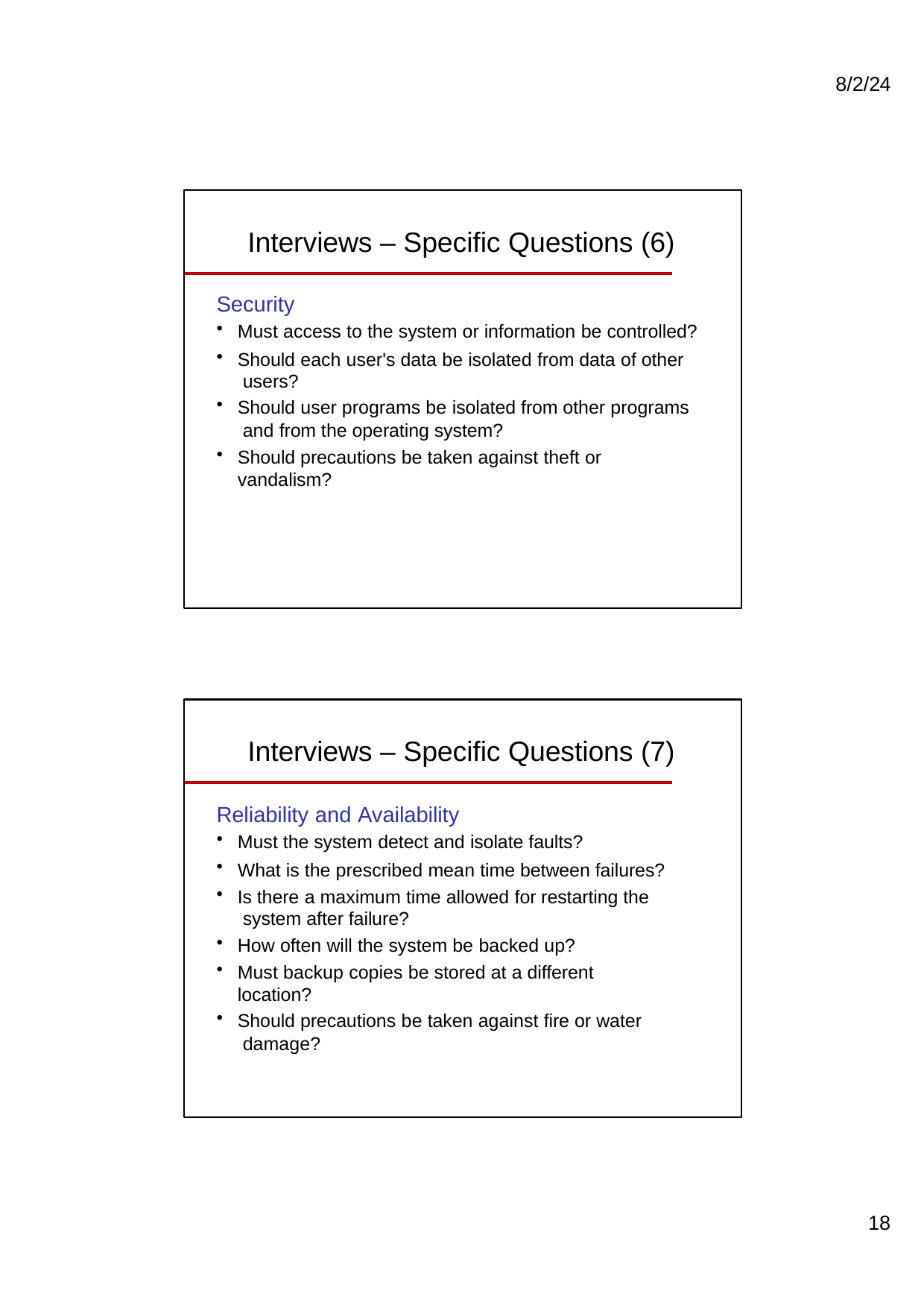

8/2/24

Interviews – Specific Questions (6)

Security
Must access to the system or information be controlled?
Should each user's data be isolated from data of other  users?
Should user programs be isolated from other programs  and from the operating system?
Should precautions be taken against theft or vandalism?

Interviews – Specific Questions (7)

Reliability and Availability
Must the system detect and isolate faults?
What is the prescribed mean time between failures?
Is there a maximum time allowed for restarting the  system after failure?
How often will the system be backed up?
Must backup copies be stored at a different location?
Should precautions be taken against fire or water  damage?

18